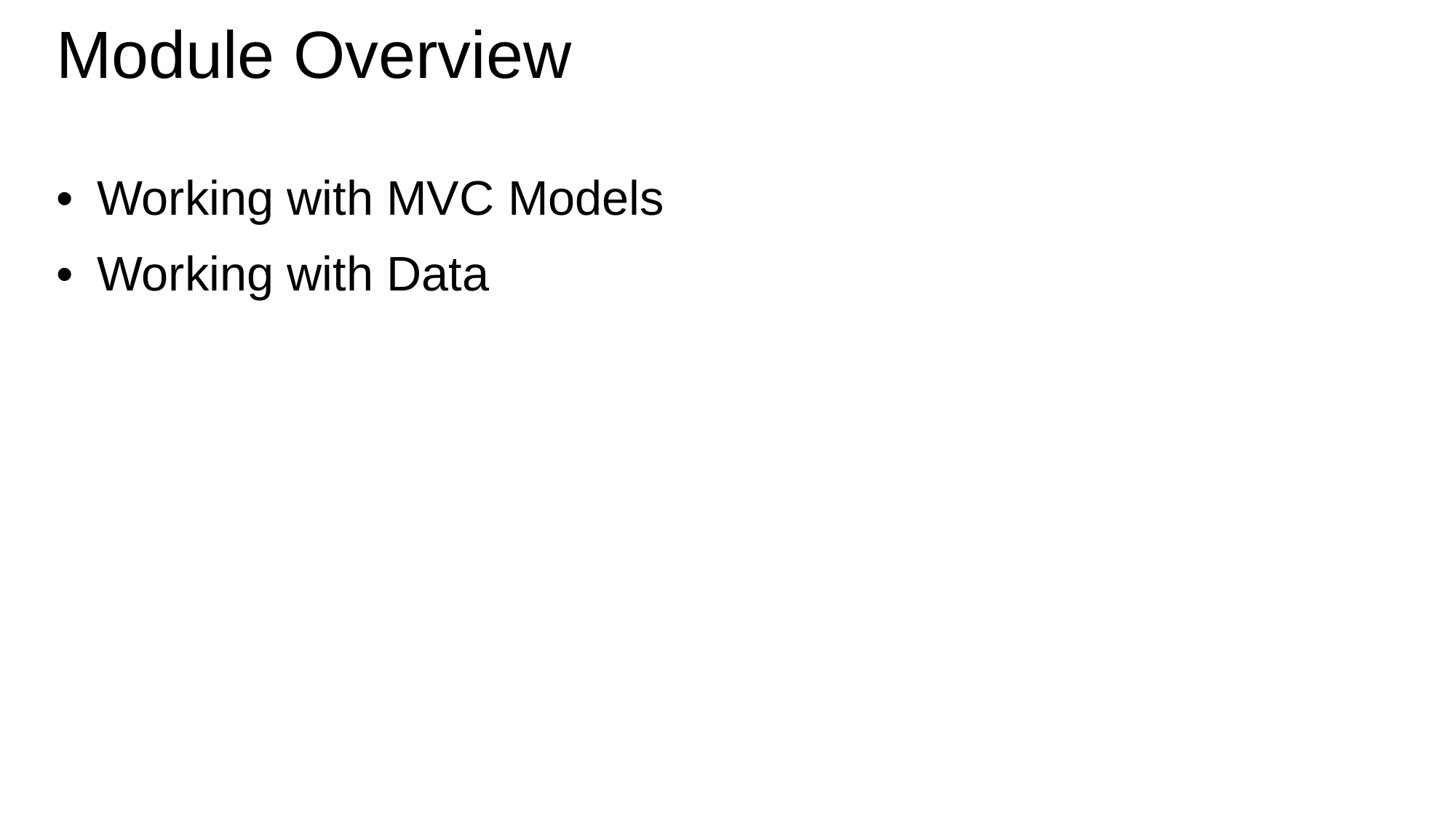

# Module Overview
Working with MVC Models
Working with Data